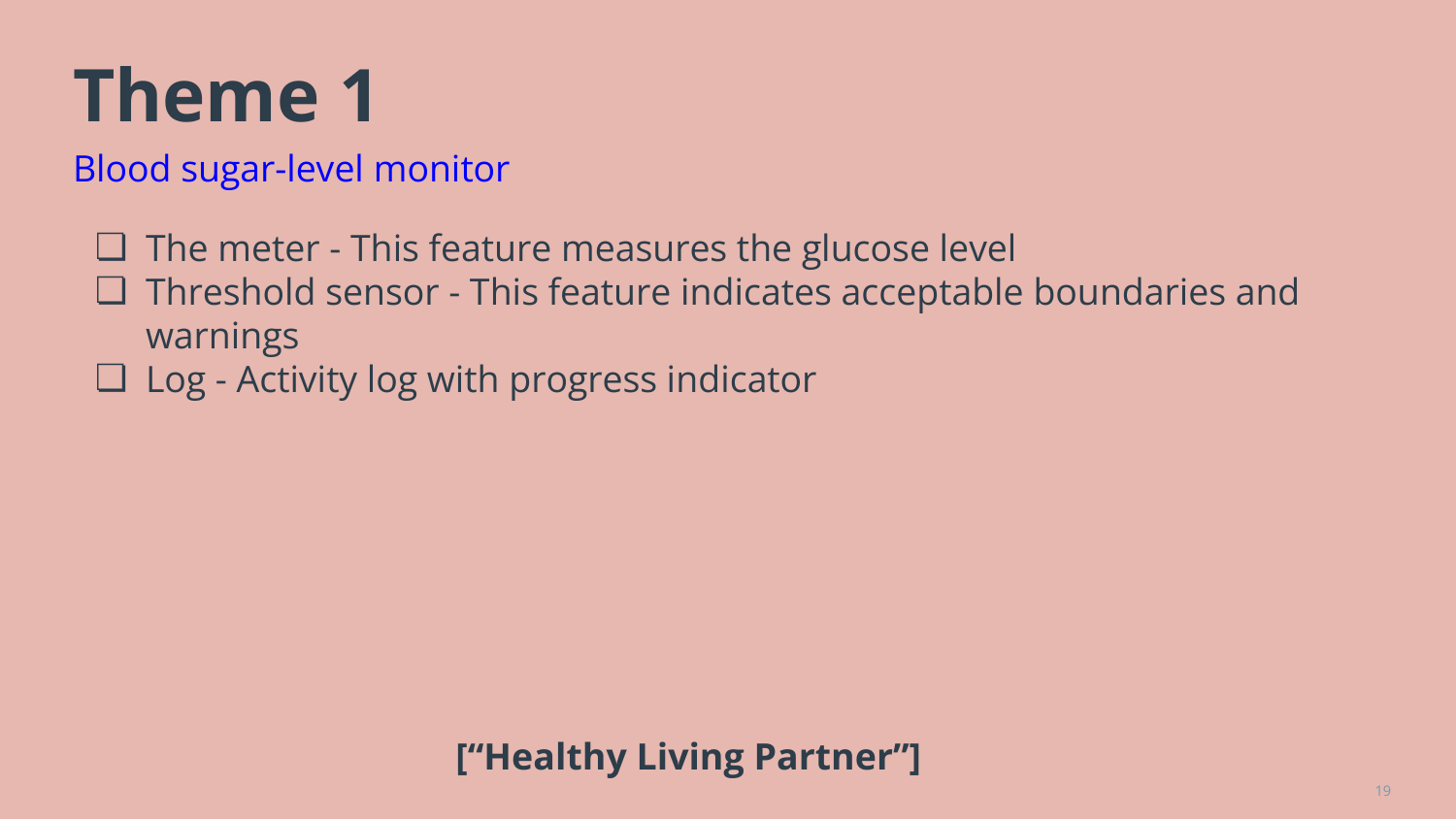

# Theme 1
Blood sugar-level monitor
The meter - This feature measures the glucose level
Threshold sensor - This feature indicates acceptable boundaries and warnings
Log - Activity log with progress indicator
[“Healthy Living Partner”]
19